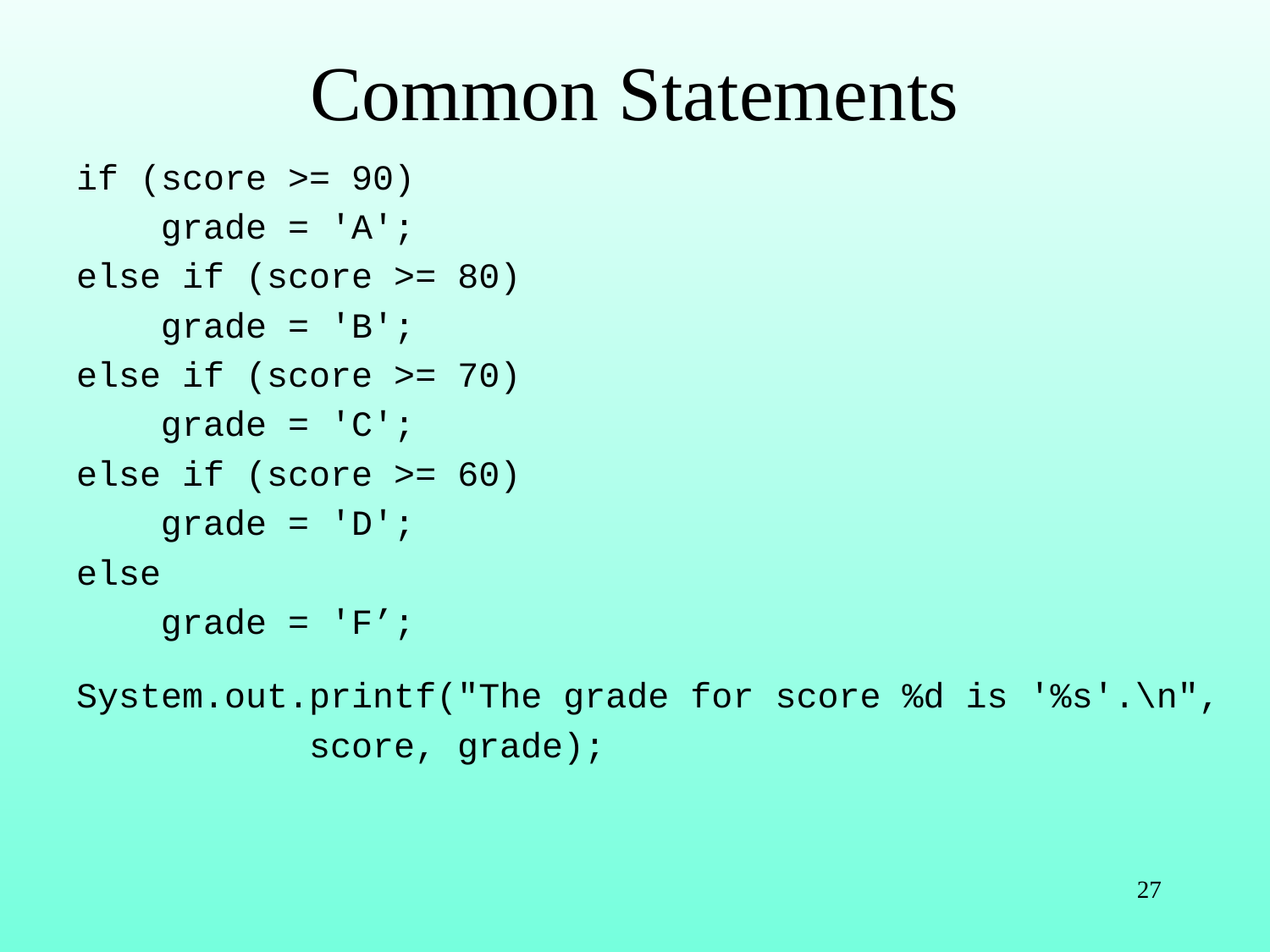

# Common Statements
if (score >= 90)
    grade = 'A';
else if (score >= 80)
    grade = 'B';
else if (score >= 70)
    grade = 'C';
else if (score >= 60)
    grade = 'D';
else
    grade = 'F’;

System.out.printf("The grade for score %d is '%s'.\n",
           score, grade);
27